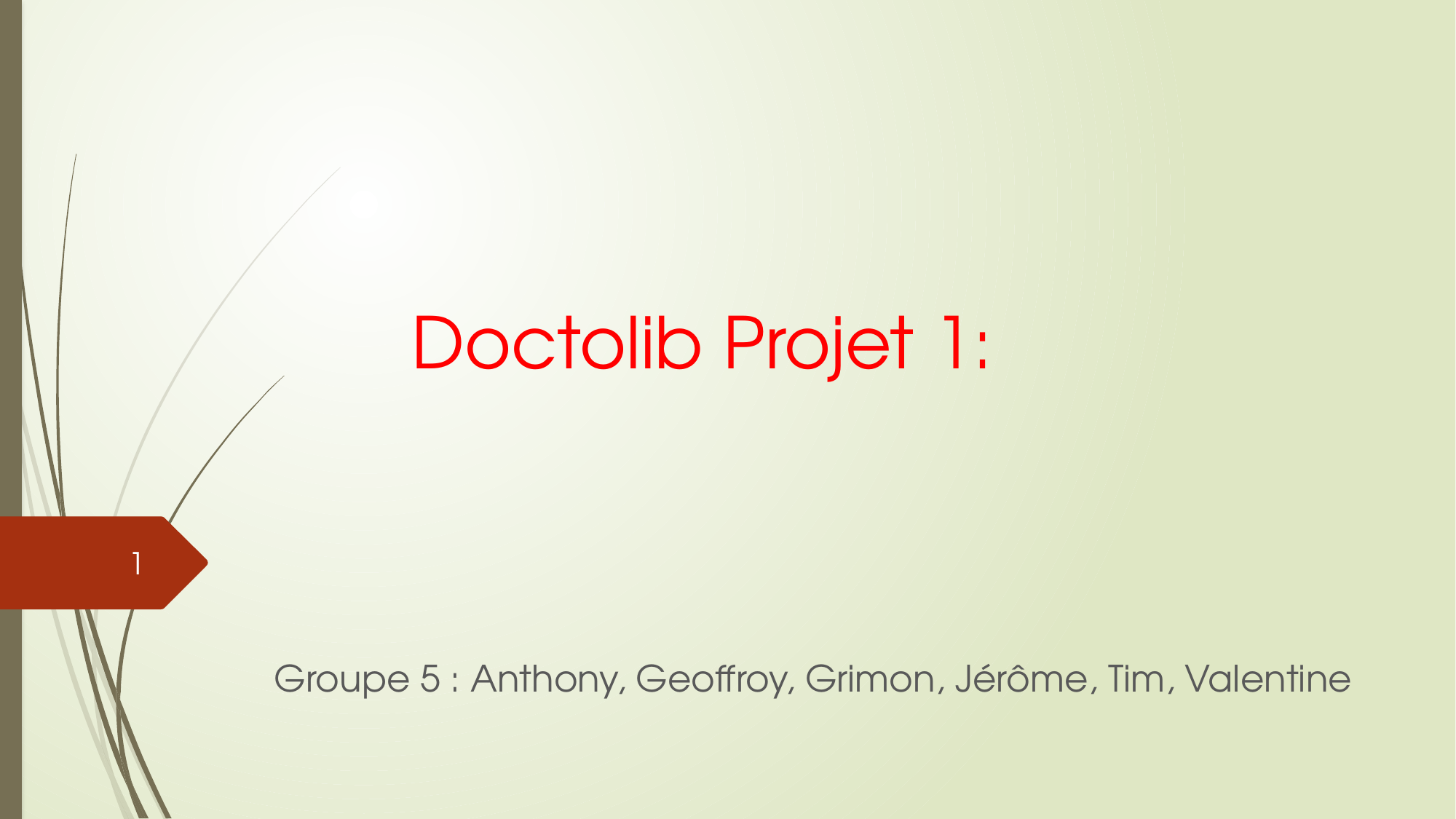

# Doctolib Projet 1:
1
Groupe 5 : Anthony, Geoffroy, Grimon, Jérôme, Tim, Valentine